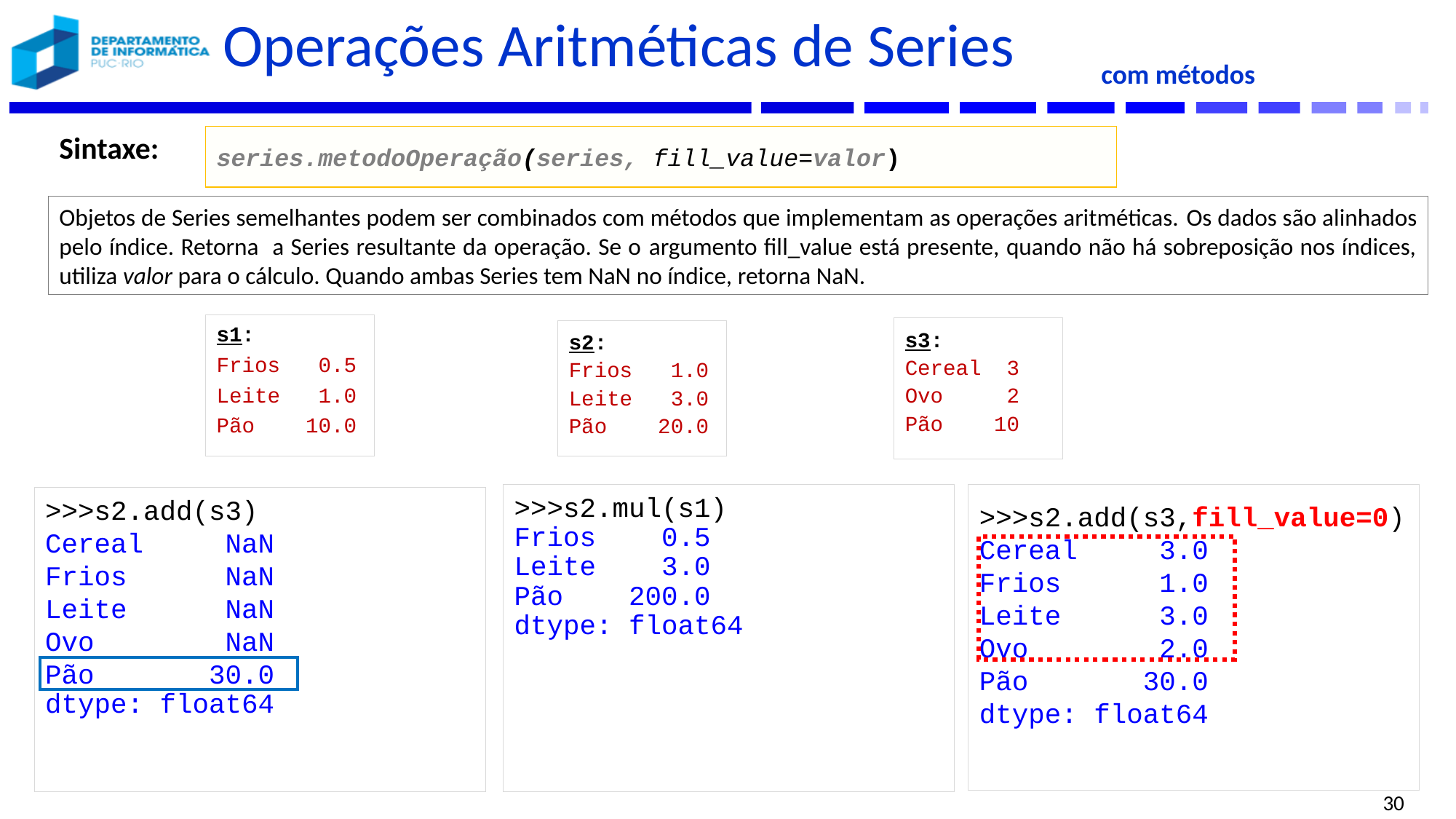

# Operações Aritméticas de Series
com métodos
Sintaxe:
series.metodoOperação(series, fill_value=valor)
Objetos de Series semelhantes podem ser combinados com métodos que implementam as operações aritméticas. Os dados são alinhados pelo índice. Retorna  a Series resultante da operação. Se o argumento fill_value está presente, quando não há sobreposição nos índices, utiliza valor para o cálculo. Quando ambas Series tem NaN no índice, retorna NaN.
s1:
Frios   0.5
Leite   1.0
Pão    10.0

s3:
Cereal  3
Ovo     2
Pão    10
s2:
Frios   1.0
Leite   3.0
Pão    20.0
>>>s2.mul(s1)
Frios    0.5
Leite    3.0
Pão    200.0
dtype: float64

>>>s2.add(s3,fill_value=0)
Cereal     3.0
Frios      1.0
Leite      3.0
Ovo        2.0
Pão       30.0
dtype: float64

>>>s2.add(s3)
Cereal     NaN
Frios      NaN
Leite      NaN
Ovo        NaN
Pão       30.0
dtype: float64

30